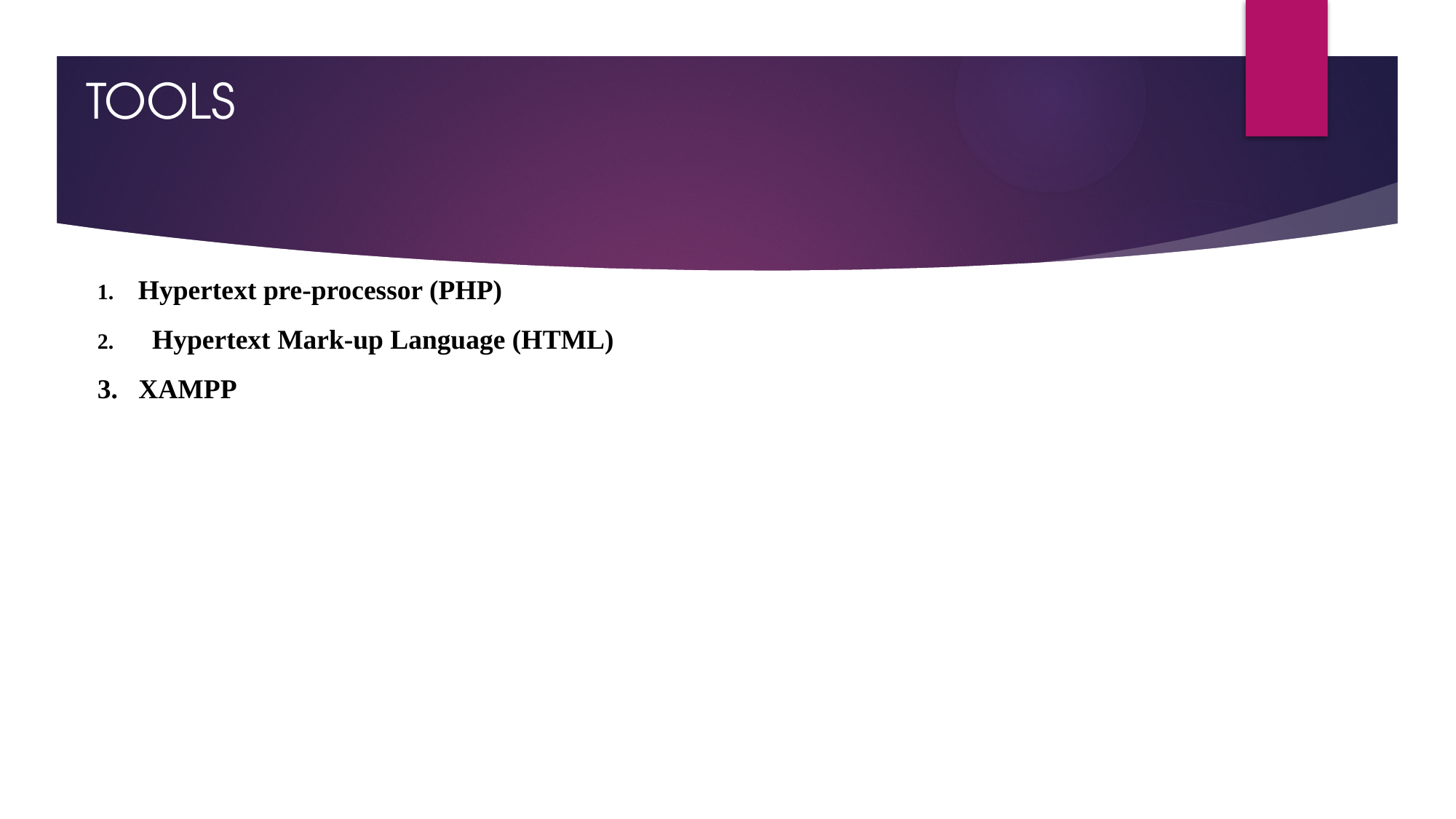

# TOOLS
Hypertext pre-processor (PHP)
  Hypertext Mark-up Language (HTML)
3.   XAMPP